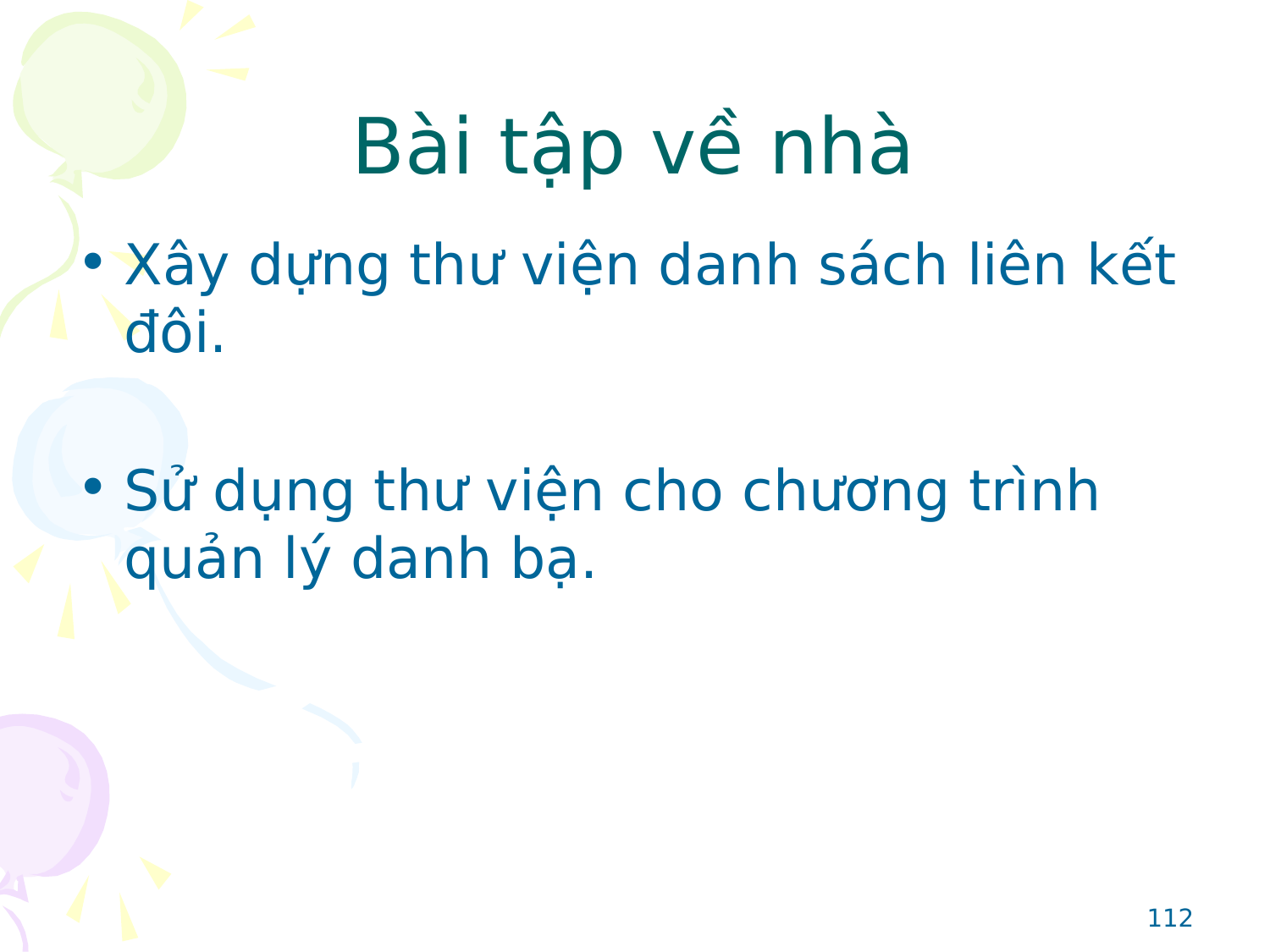

# Bài tập về nhà
Xây dựng thư viện danh sách liên kết đôi.

Sử dụng thư viện cho chương trình quản lý danh bạ.
112